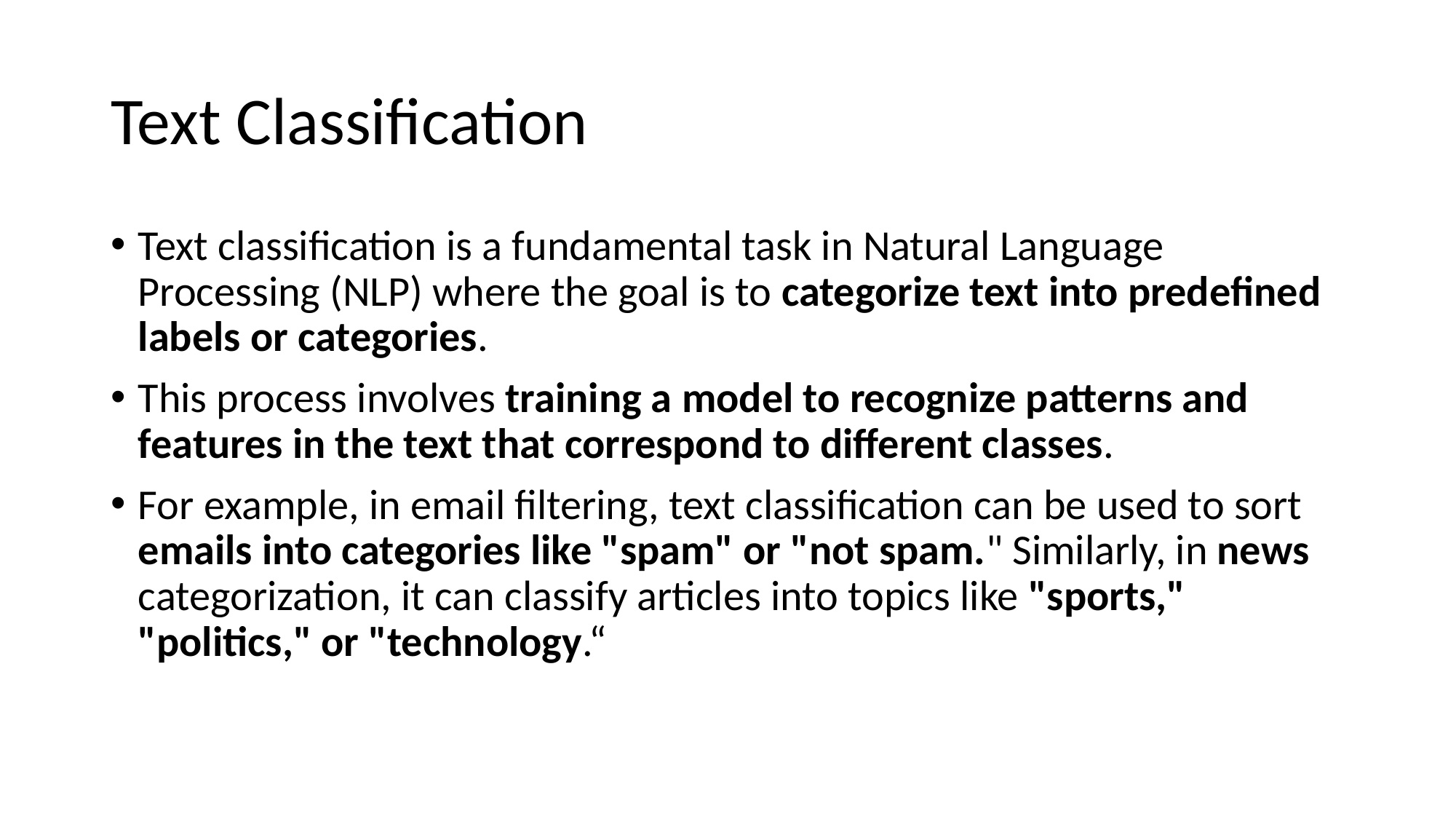

# Text Classification
Text classification is a fundamental task in Natural Language Processing (NLP) where the goal is to categorize text into predefined labels or categories.
This process involves training a model to recognize patterns and features in the text that correspond to different classes.
For example, in email filtering, text classification can be used to sort emails into categories like "spam" or "not spam." Similarly, in news categorization, it can classify articles into topics like "sports," "politics," or "technology.“